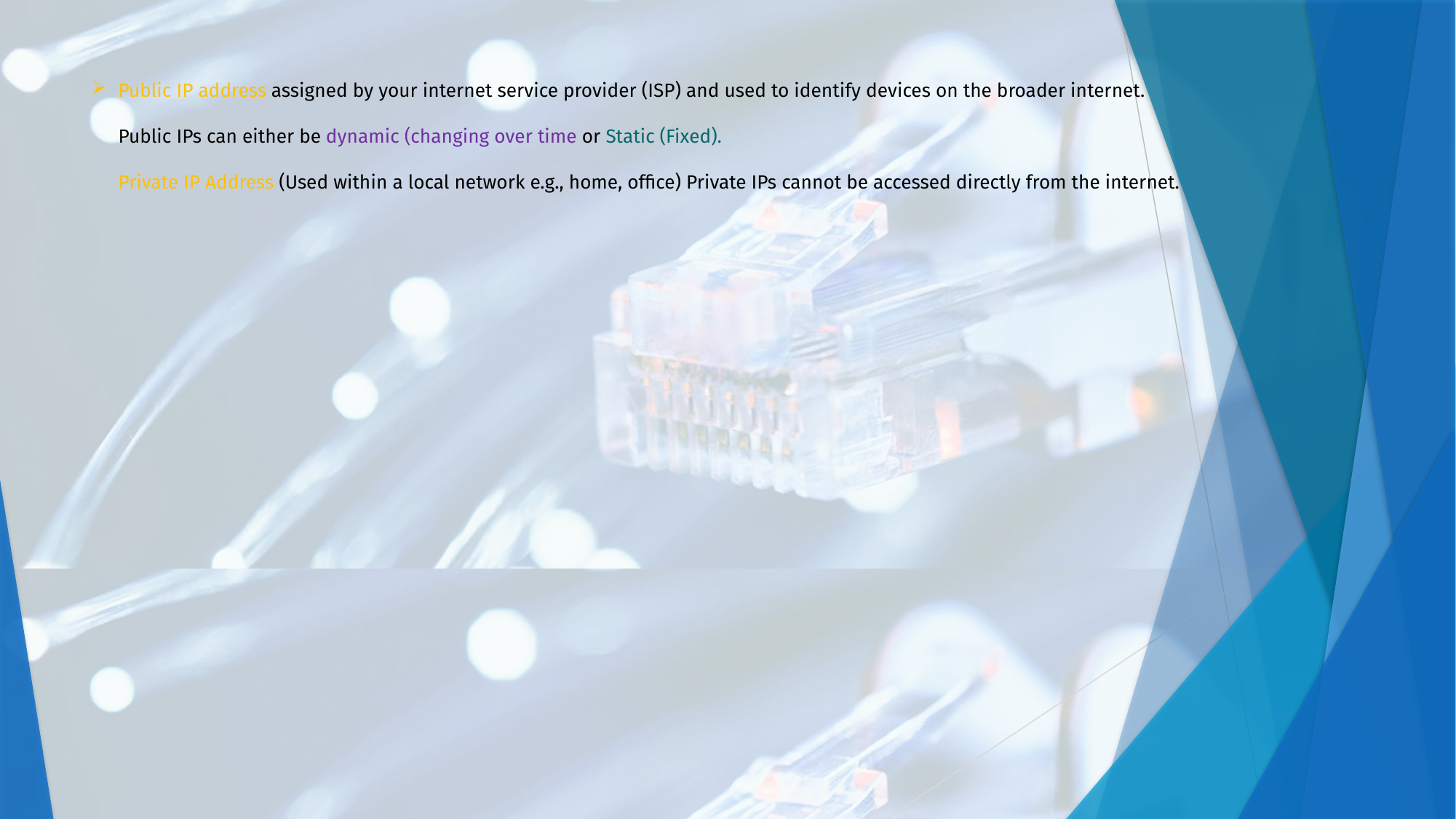

# Public IP address assigned by your internet service provider (ISP) and used to identify devices on the broader internet. Public IPs can either be dynamic (changing over time or Static (Fixed). Private IP Address (Used within a local network e.g., home, office) Private IPs cannot be accessed directly from the internet.